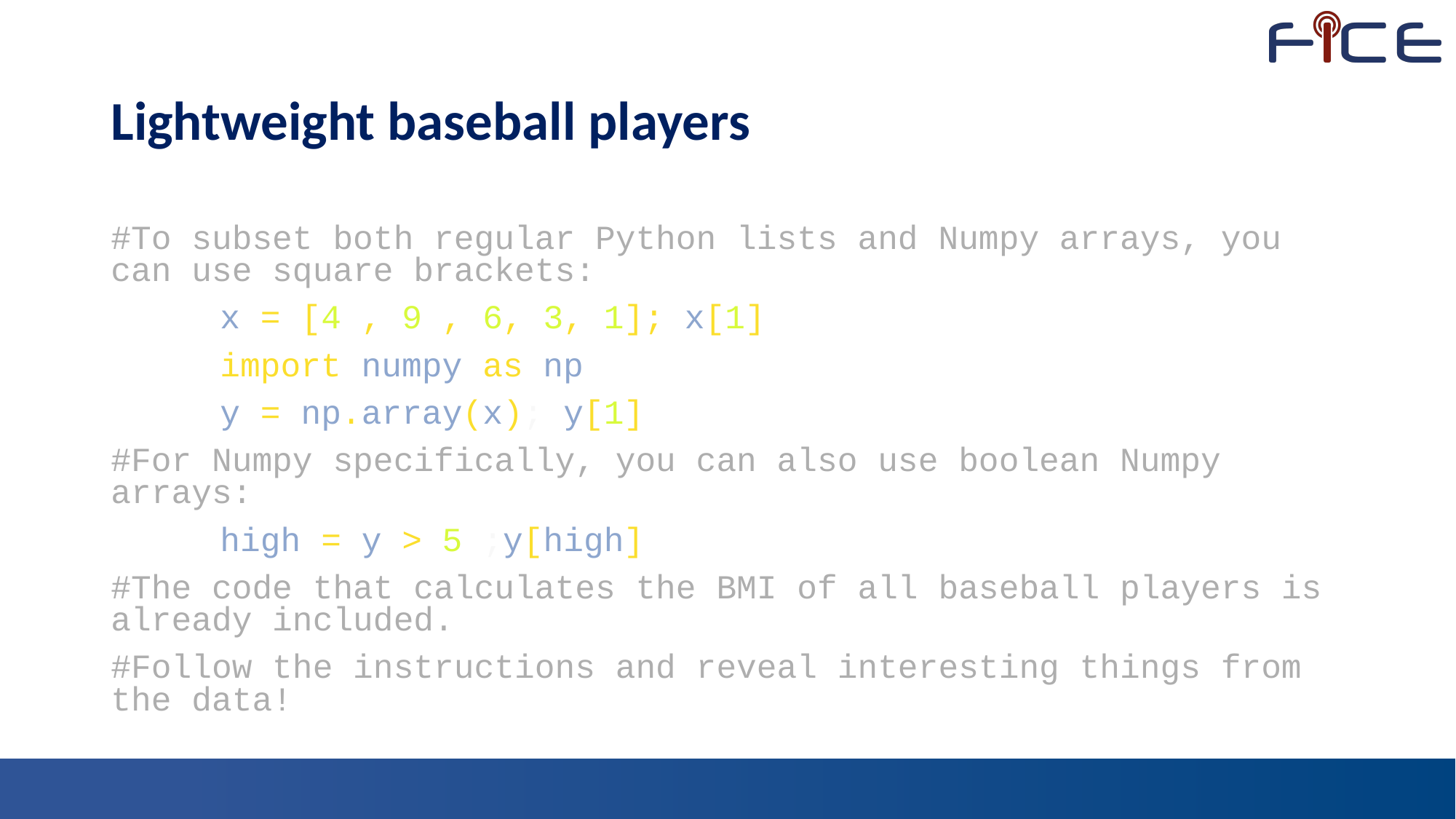

# Lightweight baseball players
#To subset both regular Python lists and Numpy arrays, you can use square brackets:
	x = [4 , 9 , 6, 3, 1]; x[1]
	import numpy as np
	y = np.array(x); y[1]
#For Numpy specifically, you can also use boolean Numpy arrays:
	high = y > 5 ;y[high]
#The code that calculates the BMI of all baseball players is already included.
#Follow the instructions and reveal interesting things from the data!